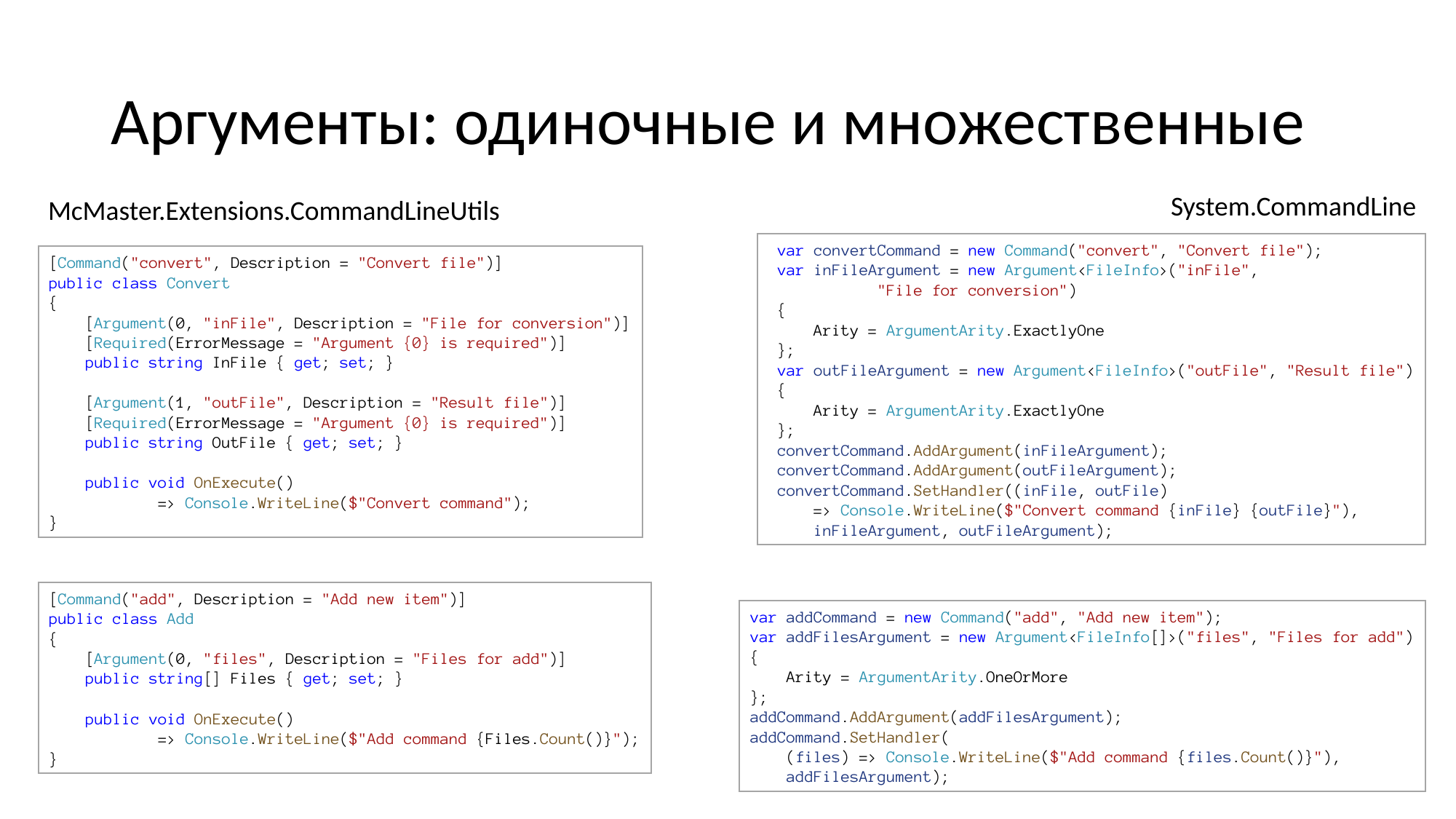

# Аргументы: одиночные и множественные
System.CommandLine
McMaster.Extensions.CommandLineUtils
 var convertCommand = new Command("convert", "Convert file");
 var inFileArgument = new Argument<FileInfo>("inFile",
	"File for conversion")
 {
     Arity = ArgumentArity.ExactlyOne
 };
 var outFileArgument = new Argument<FileInfo>("outFile", "Result file")
 {
     Arity = ArgumentArity.ExactlyOne
 };
 convertCommand.AddArgument(inFileArgument);
 convertCommand.AddArgument(outFileArgument);
 convertCommand.SetHandler((inFile, outFile)
     => Console.WriteLine($"Convert command {inFile} {outFile}"),
     inFileArgument, outFileArgument);
[Command("convert", Description = "Convert file")]
public class Convert
{
    [Argument(0, "inFile", Description = "File for conversion")]
    [Required(ErrorMessage = "Argument {0} is required")]
    public string InFile { get; set; }
    [Argument(1, "outFile", Description = "Result file")]
    [Required(ErrorMessage = "Argument {0} is required")]
    public string OutFile { get; set; }
    public void OnExecute()
	=> Console.WriteLine($"Convert command");
}
[Command("add", Description = "Add new item")]
public class Add
{
    [Argument(0, "files", Description = "Files for add")]
    public string[] Files { get; set; }
    public void OnExecute()
	=> Console.WriteLine($"Add command {Files.Count()}");
}
var addCommand = new Command("add", "Add new item");
var addFilesArgument = new Argument<FileInfo[]>("files", "Files for add")
{
    Arity = ArgumentArity.OneOrMore
};
addCommand.AddArgument(addFilesArgument);
addCommand.SetHandler(
    (files) => Console.WriteLine($"Add command {files.Count()}"), 
    addFilesArgument);